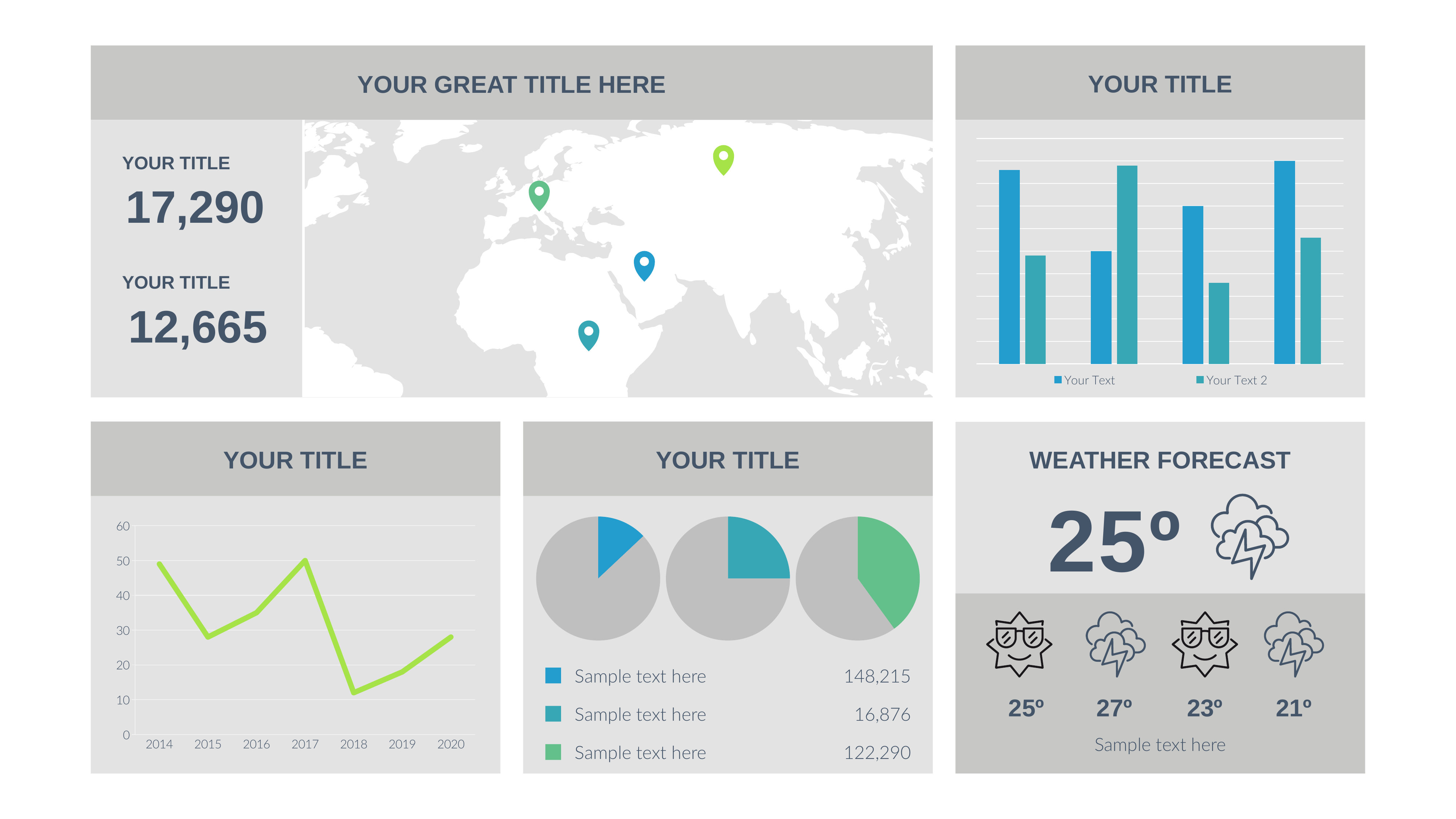

YOUR TITLE
YOUR GREAT TITLE HERE

### Chart

| Category | Your Text | Your Text 2 |
|---|---|---|
| Category 1 | 4.3 | 2.4 |
| Category 2 | 2.5 | 4.4 |
| Category 3 | 3.5 | 1.8 |
| Category 4 | 4.5 | 2.8 |
YOUR TITLE
17,290

YOUR TITLE
12,665

YOUR TITLE
YOUR TITLE
WEATHER FORECAST
25º

### Chart

| Category | Your Text 1 |
|---|---|
| 2014 | 49.0 |
| 2015 | 28.0 |
| 2016 | 35.0 |
| 2017 | 50.0 |
| 2018 | 12.0 |
| 2019 | 18.0 |
| 2020 | 28.0 |

### Chart

| Category | Sales |
|---|---|
| 1st Qtr | 13.0 |
| 2nd Qtr | 87.0 |

### Chart

| Category | Sales |
|---|---|
| 1st Qtr | 25.0 |
| 2nd Qtr | 75.0 |

### Chart

| Category | Sales |
|---|---|
| 1st Qtr | 40.0 |
| 2nd Qtr | 60.0 |

Sample text here
148,215

25º
27º
23º
21º
Sample text here
16,876

Sample text here
Sample text here
122,290